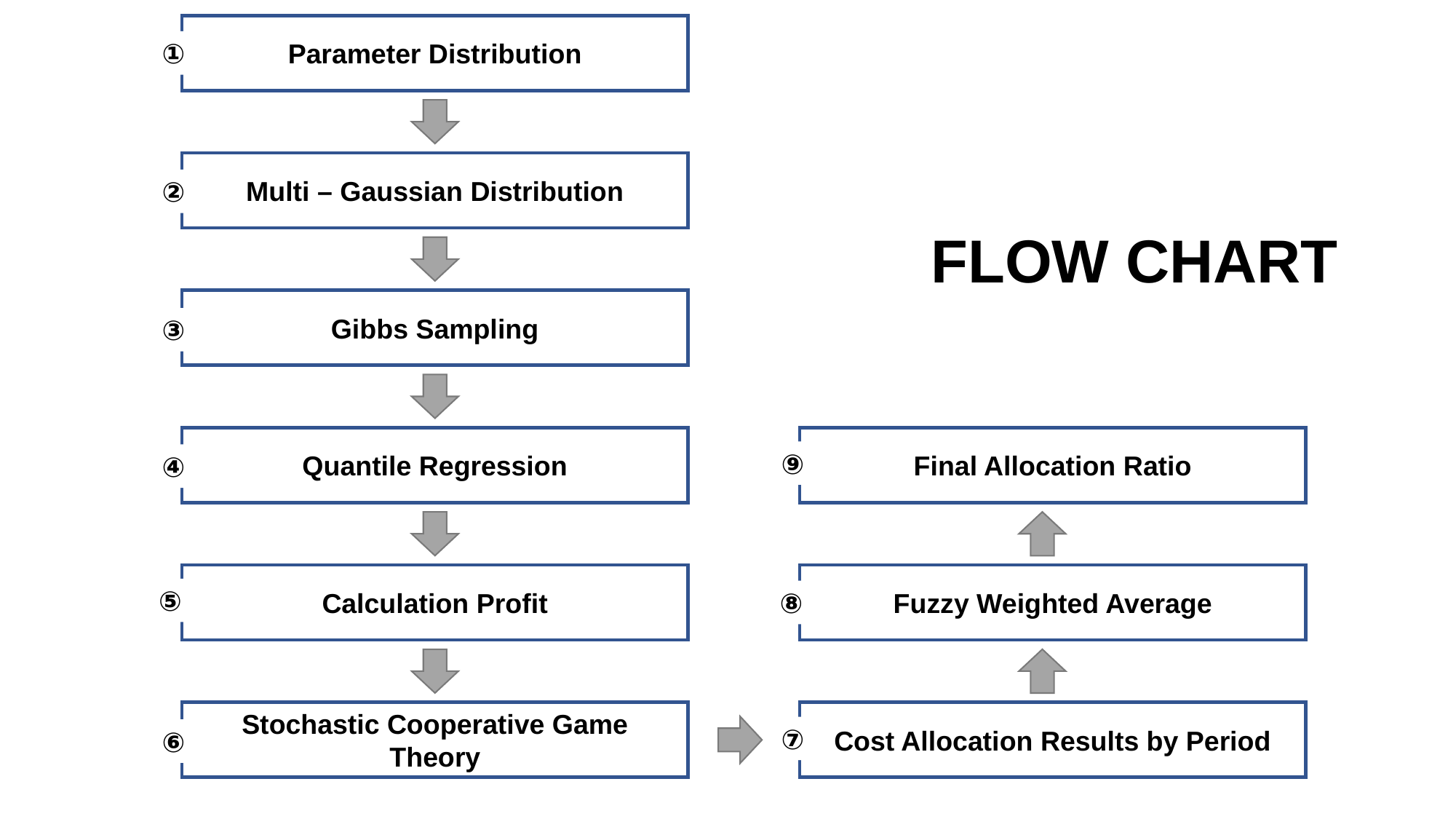

Parameter Distribution
①

Multi – Gaussian Distribution
②
FLOW CHART

Gibbs Sampling
③

Quantile Regression
Final Allocation Ratio
⑨
④

Fuzzy Weighted Average
Calculation Profit
⑤
⑧

Stochastic Cooperative Game Theory
Cost Allocation Results by Period
⑦

⑥